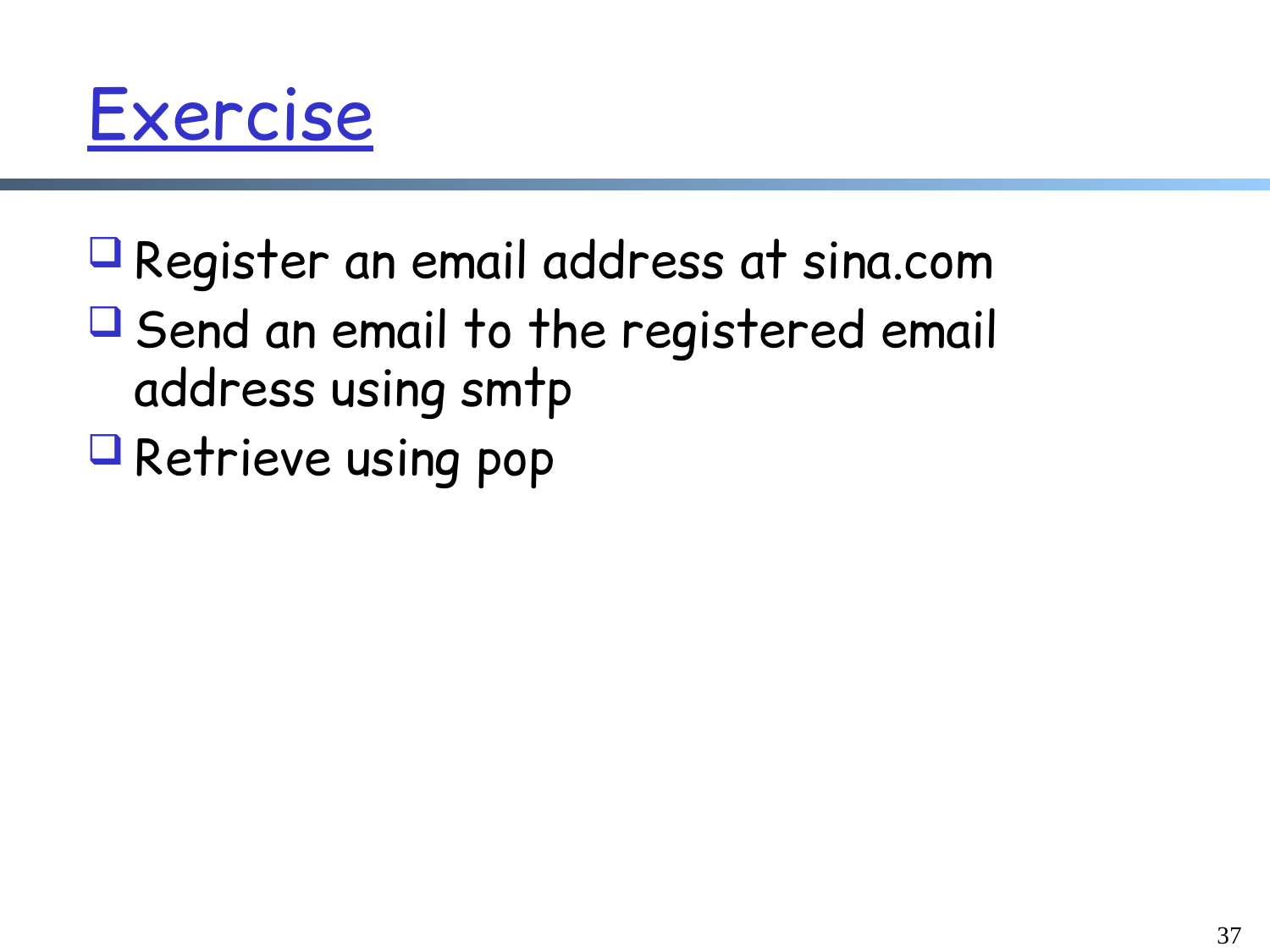

# Exercise
Register an email address at sina.com
Send an email to the registered email address using smtp
Retrieve using pop
37